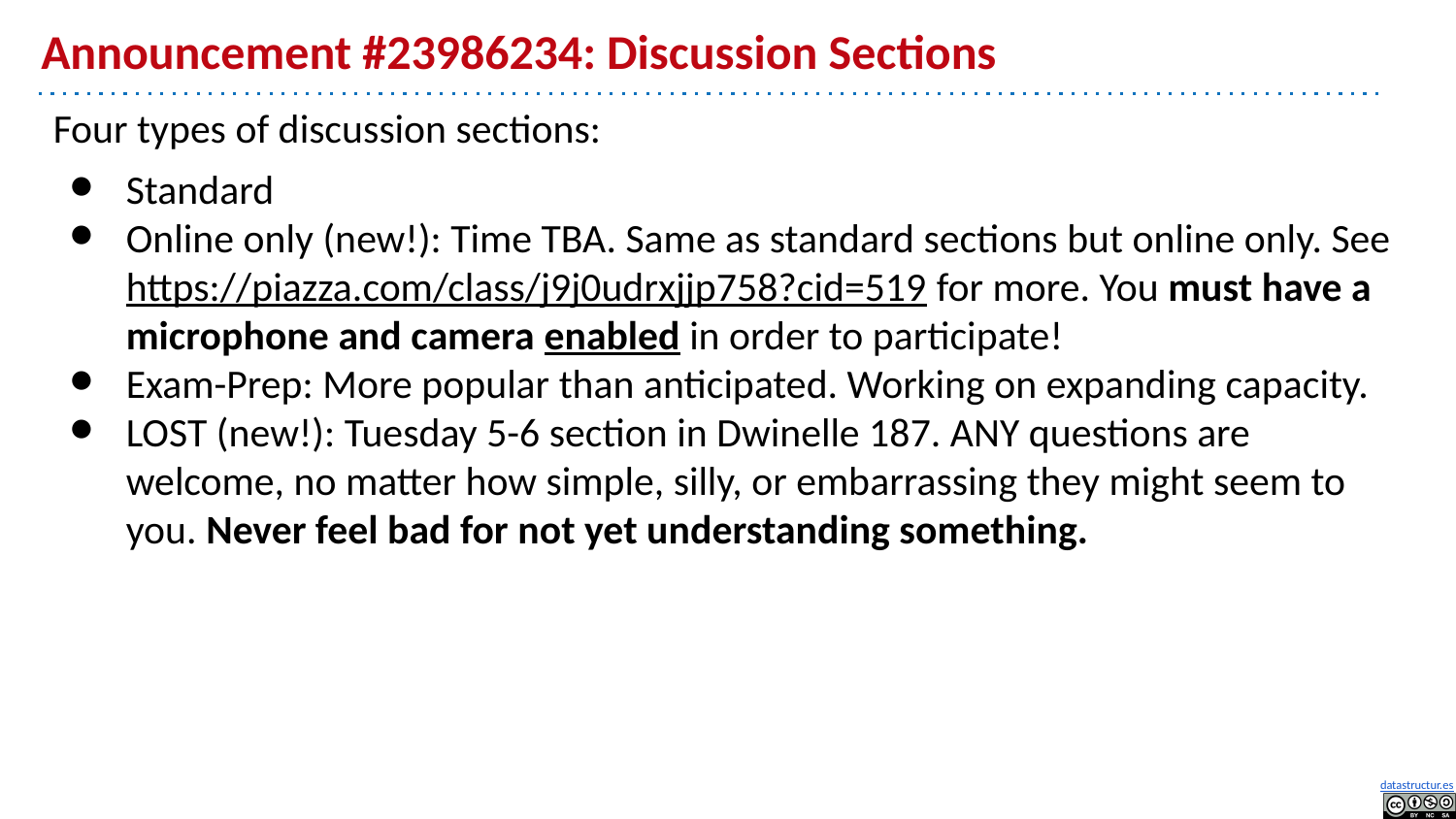

# Announcement #23986234: Discussion Sections
Four types of discussion sections:
Standard
Online only (new!): Time TBA. Same as standard sections but online only. See https://piazza.com/class/j9j0udrxjjp758?cid=519 for more. You must have a microphone and camera enabled in order to participate!
Exam-Prep: More popular than anticipated. Working on expanding capacity.
LOST (new!): Tuesday 5-6 section in Dwinelle 187. ANY questions are welcome, no matter how simple, silly, or embarrassing they might seem to you. Never feel bad for not yet understanding something.